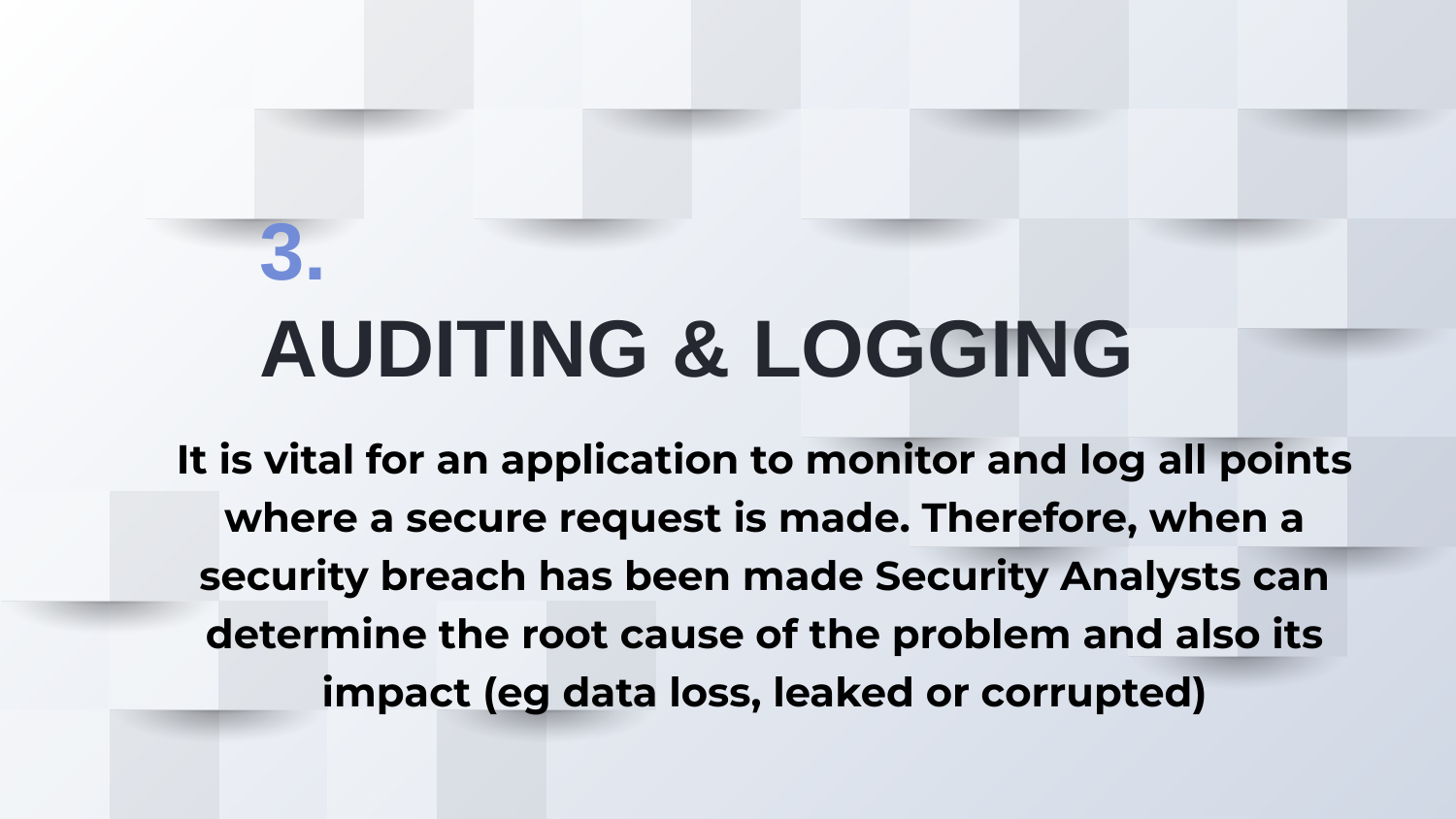

3.
AUDITING & LOGGING
It is vital for an application to monitor and log all points where a secure request is made. Therefore, when a security breach has been made Security Analysts can determine the root cause of the problem and also its impact (eg data loss, leaked or corrupted)